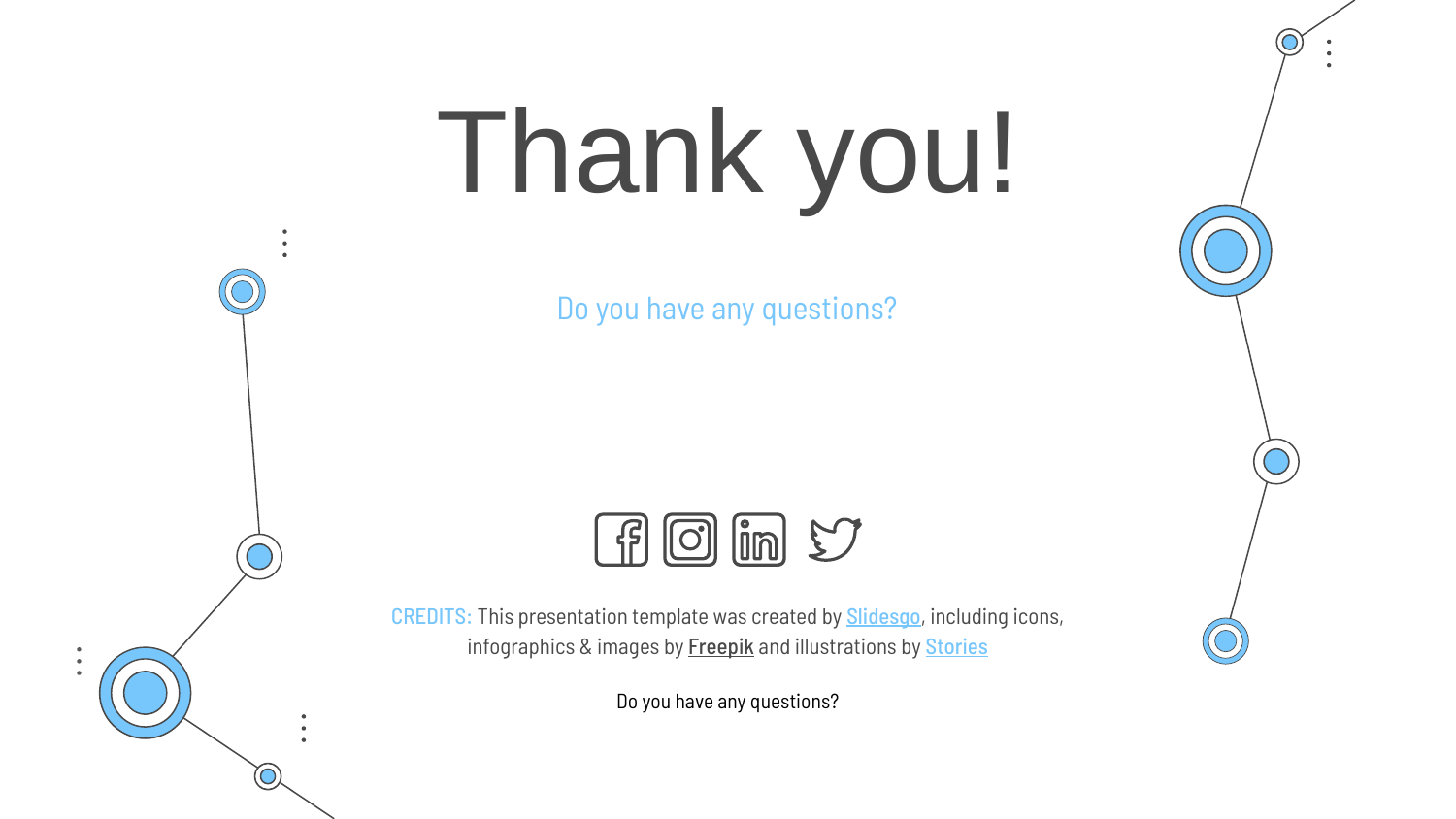

# Thank you!
Do you have any questions?

Do you have any questions?